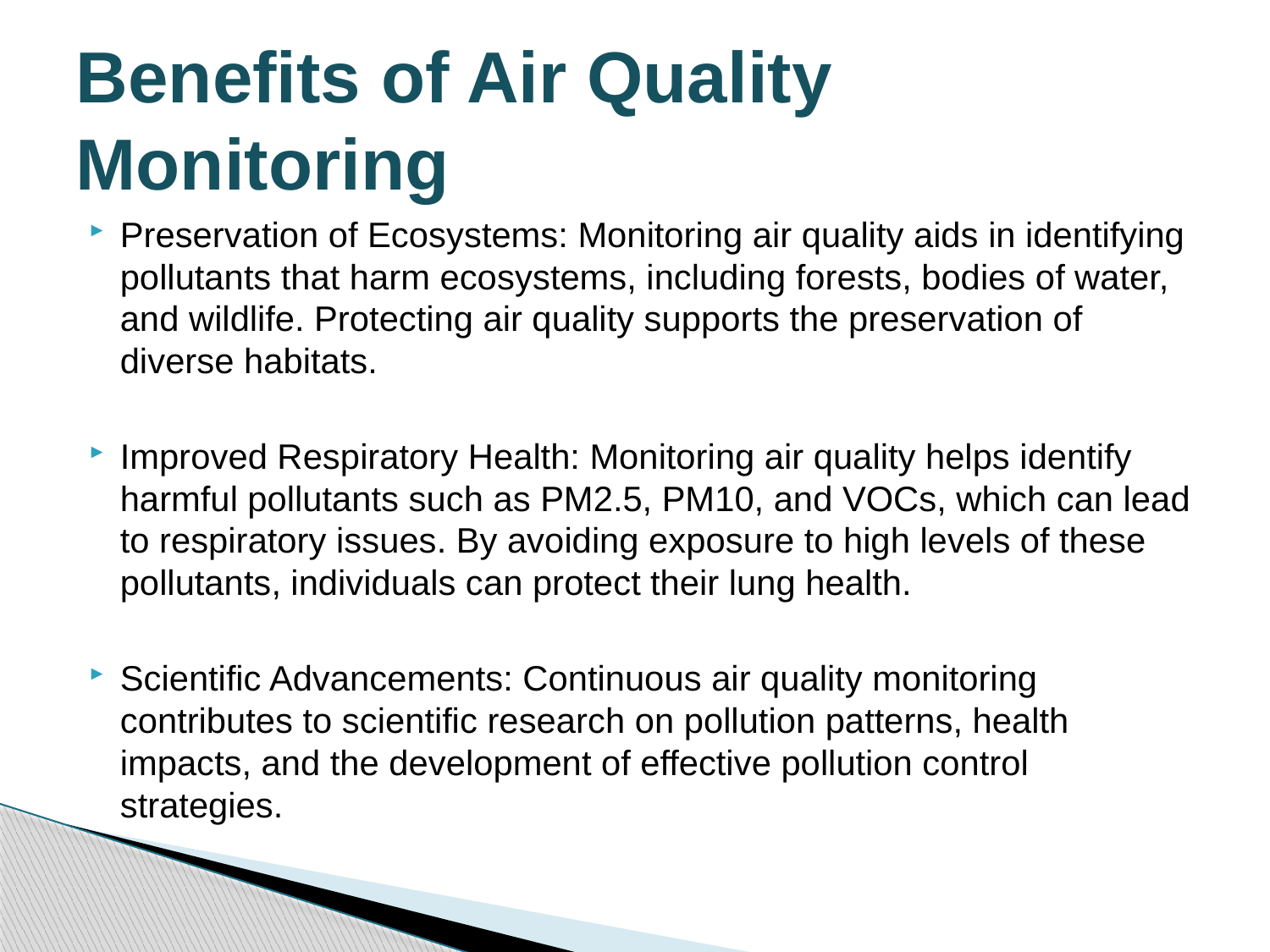

# Benefits of Air Quality Monitoring
Preservation of Ecosystems: Monitoring air quality aids in identifying pollutants that harm ecosystems, including forests, bodies of water, and wildlife. Protecting air quality supports the preservation of diverse habitats.

Improved Respiratory Health: Monitoring air quality helps identify harmful pollutants such as PM2.5, PM10, and VOCs, which can lead to respiratory issues. By avoiding exposure to high levels of these pollutants, individuals can protect their lung health.

Scientific Advancements: Continuous air quality monitoring contributes to scientific research on pollution patterns, health impacts, and the development of effective pollution control strategies.